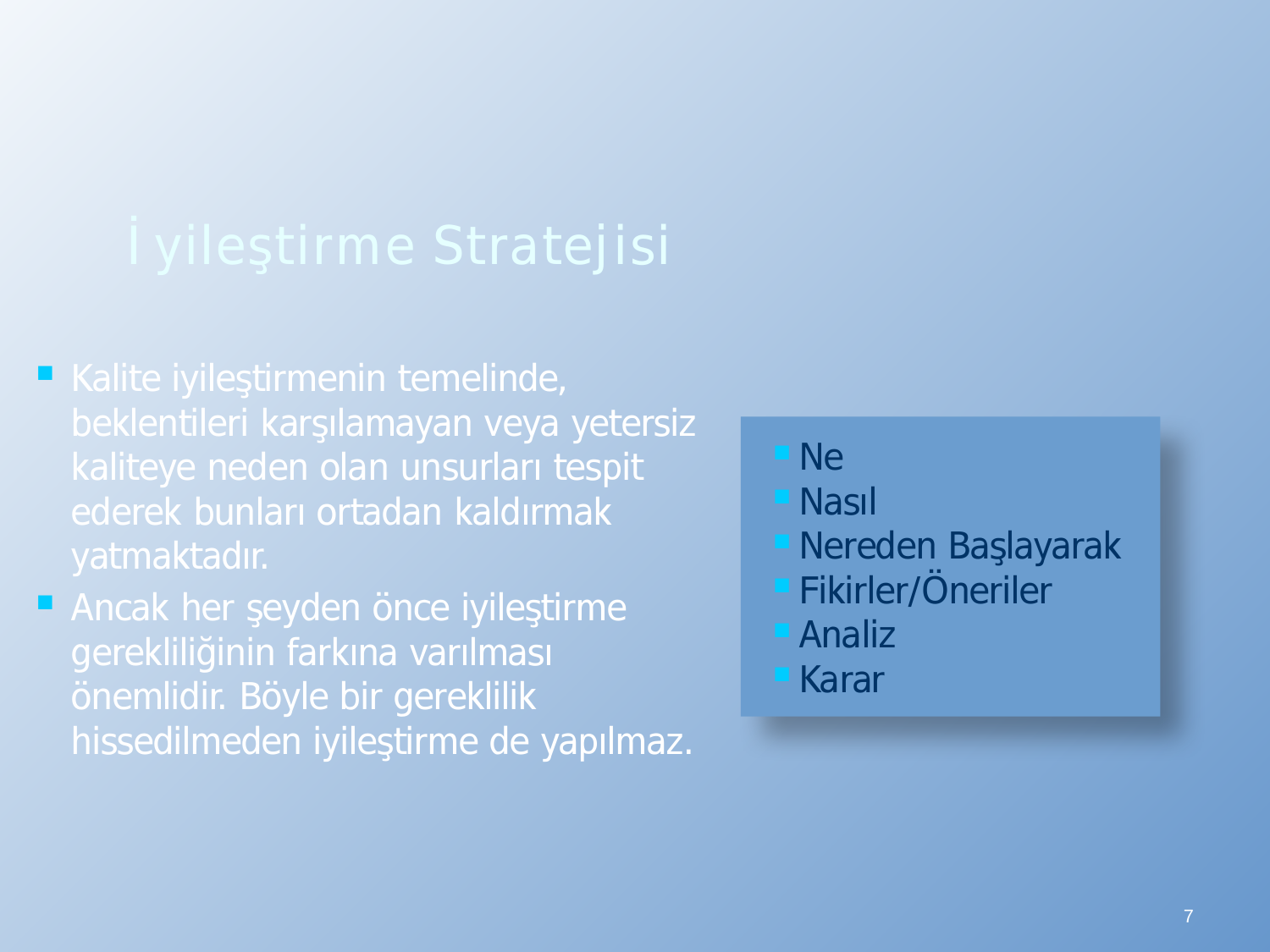

# İyileştirme Stratejisi
Kalite iyileştirmenin temelinde, beklentileri karşılamayan veya yetersiz kaliteye neden olan unsurları tespit ederek bunları ortadan kaldırmak yatmaktadır.
Ancak her şeyden önce iyileştirme gerekliliğinin farkına varılması önemlidir. Böyle bir gereklilik hissedilmeden iyileştirme de yapılmaz.
Ne
Nasıl
Nereden Başlayarak
Fikirler/Öneriler
Analiz
Karar
7